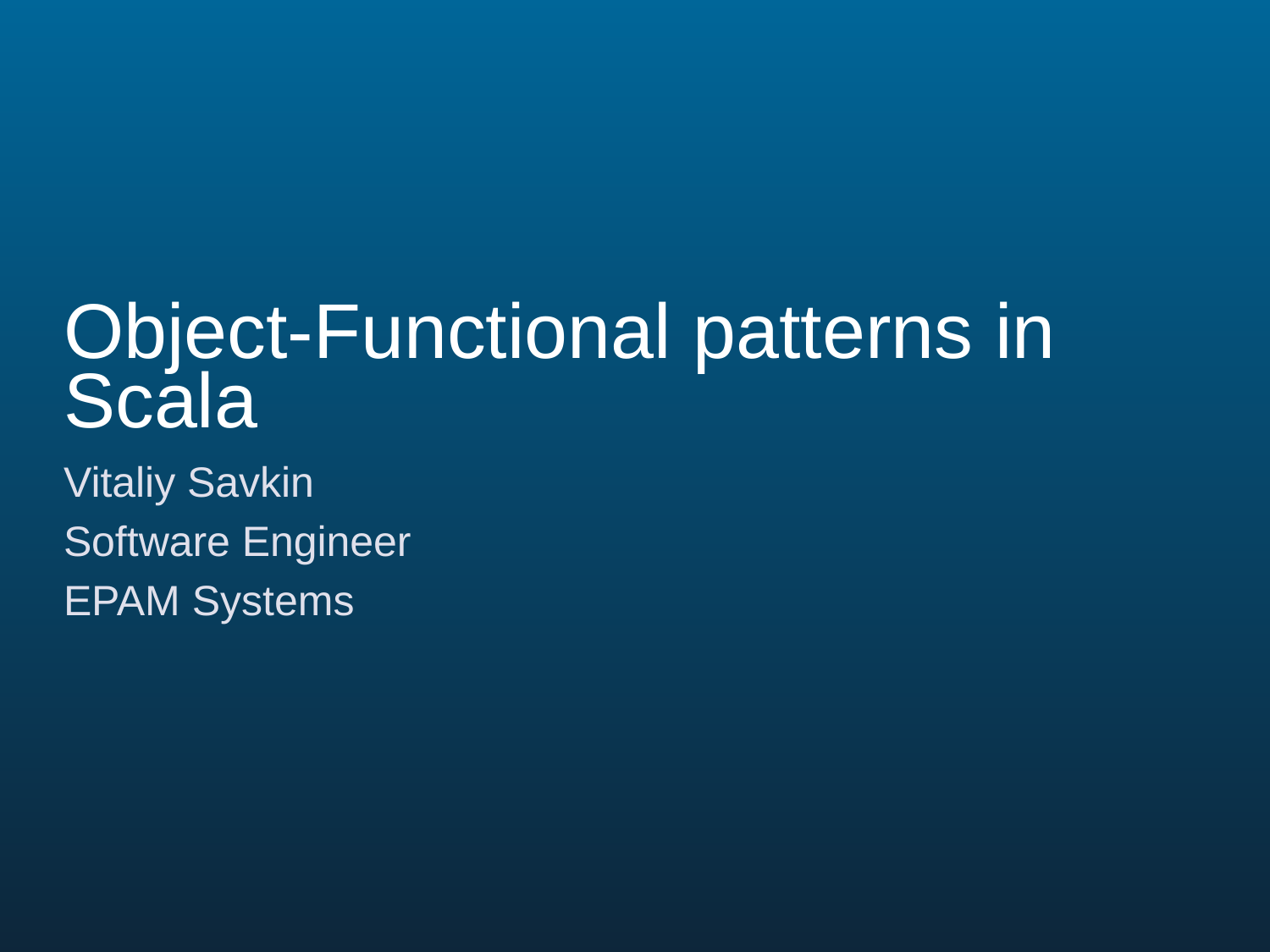

# Object-Functional patterns in Scala
Vitaliy Savkin
Software Engineer
EPAM Systems